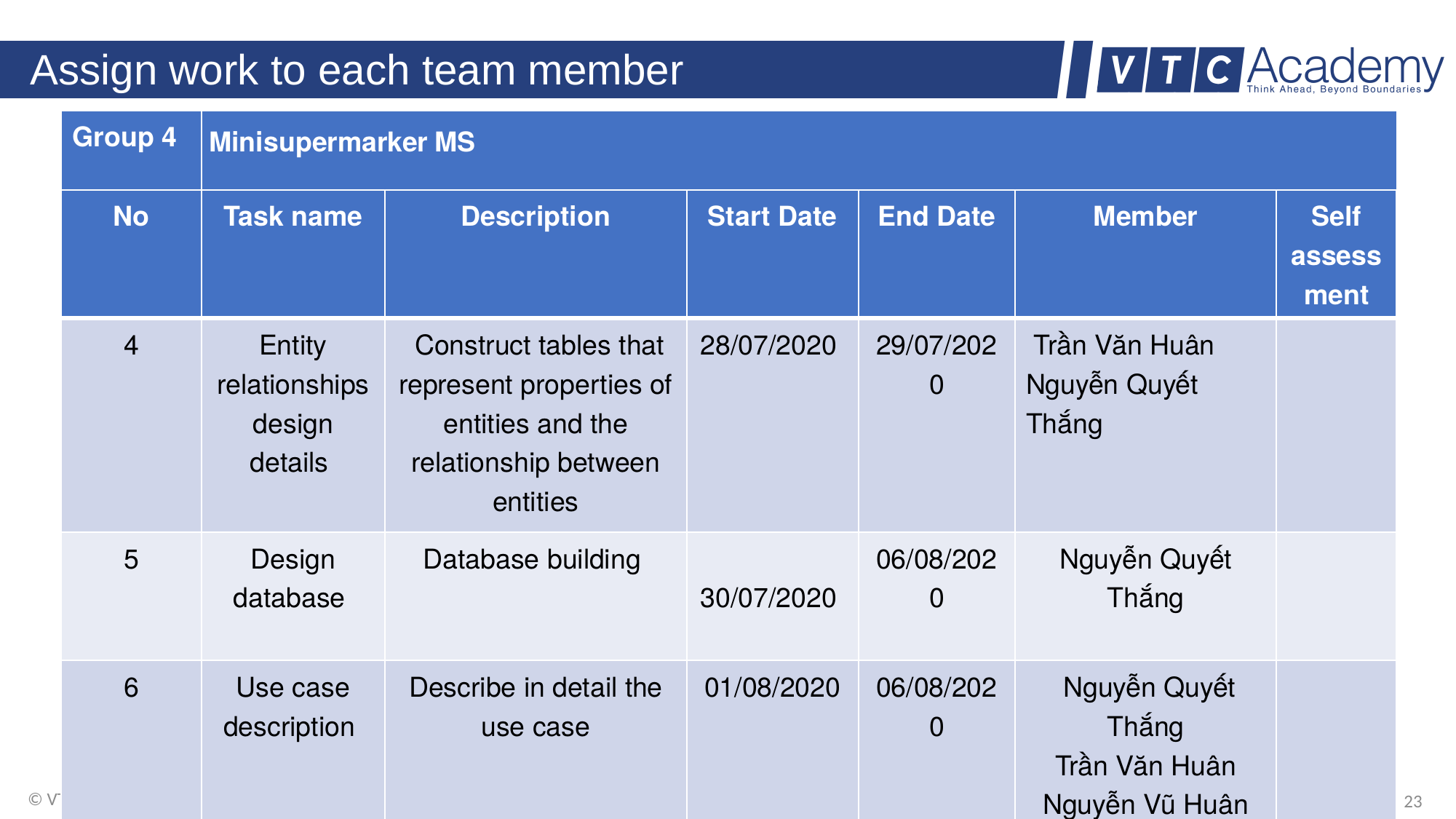

# Assign work to each team member
| Group 4 | Minisupermarker MS |
| --- | --- |
| No | Task name | Description | Start Date | End Date | Member | Self assessment |
| --- | --- | --- | --- | --- | --- | --- |
| 4 | Entity relationships design details | Construct tables that represent properties of entities and the relationship between entities | 28/07/2020 | 29/07/2020 | Trần Văn Huân Nguyễn Quyết Thắng |  |
| 5 | Design database | Database building | 30/07/2020 | 06/08/2020 | Nguyễn Quyết Thắng |  |
| 6 | Use case description | Describe in detail the use case | 01/08/2020 | 06/08/2020 | Nguyễn Quyết Thắng Trần Văn Huân Nguyễn Vũ Huân |  |
© VTC Academy
Programming Fundamentals
23